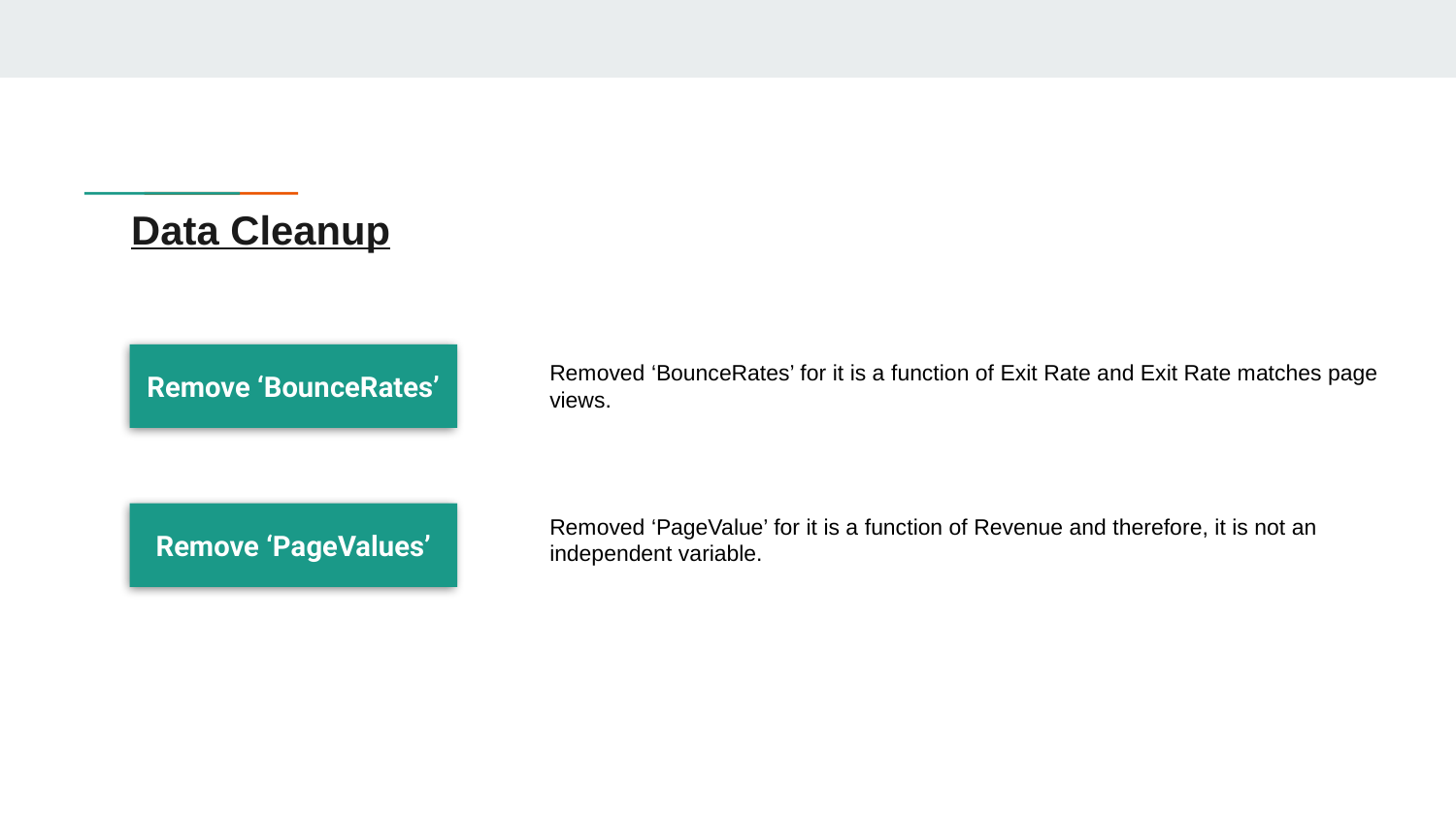

Data Cleanup
Remove ‘BounceRates’
Removed ‘BounceRates’ for it is a function of Exit Rate and Exit Rate matches page views.
Removed ‘PageValue’ for it is a function of Revenue and therefore, it is not an independent variable.
Remove ‘PageValues’